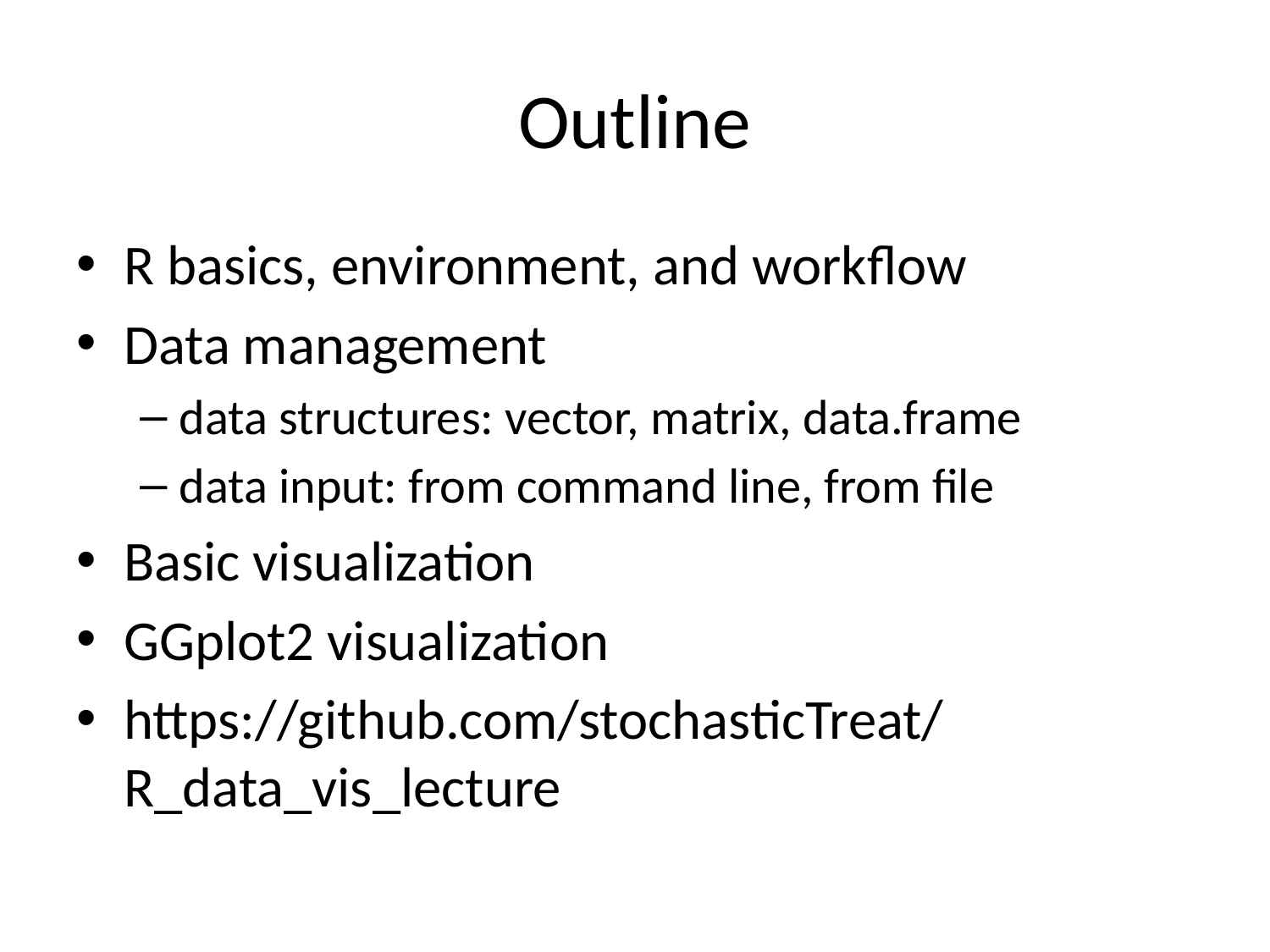

# Outline
R basics, environment, and workflow
Data management
data structures: vector, matrix, data.frame
data input: from command line, from file
Basic visualization
GGplot2 visualization
https://github.com/stochasticTreat/R_data_vis_lecture